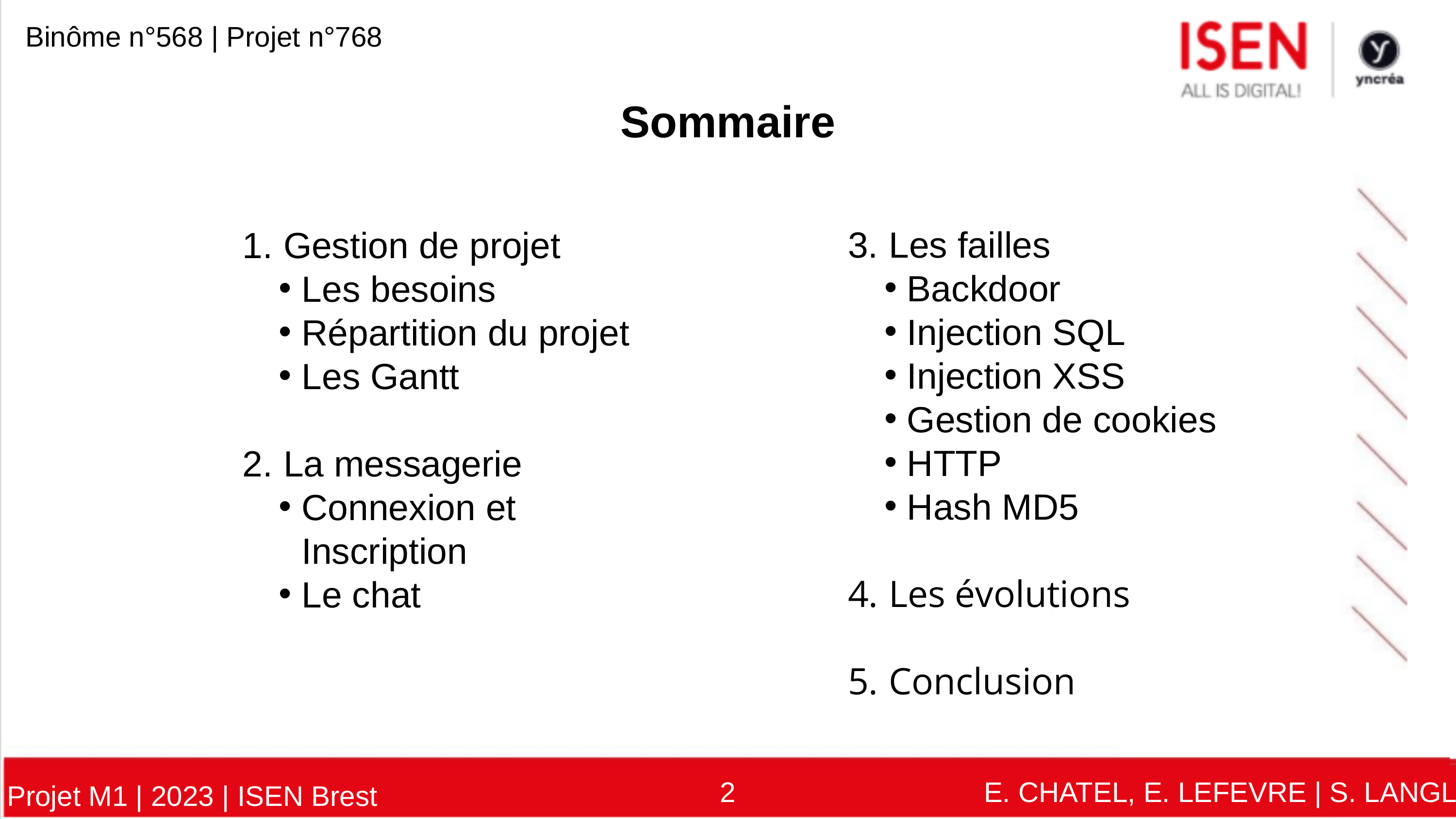

Binôme n°568 | Projet n°768
Sommaire
Les failles
Backdoor
Injection SQL
Injection XSS
Gestion de cookies
HTTP
Hash MD5

Les évolutions

Conclusion

Gestion de projet
Les besoins
Répartition du projet
Les Gantt

La messagerie
Connexion et Inscription
Le chat

Projet M1 | 2023 | ISEN Brest
E. CHATEL, E. LEFEVRE | S. LANGLAIS
2